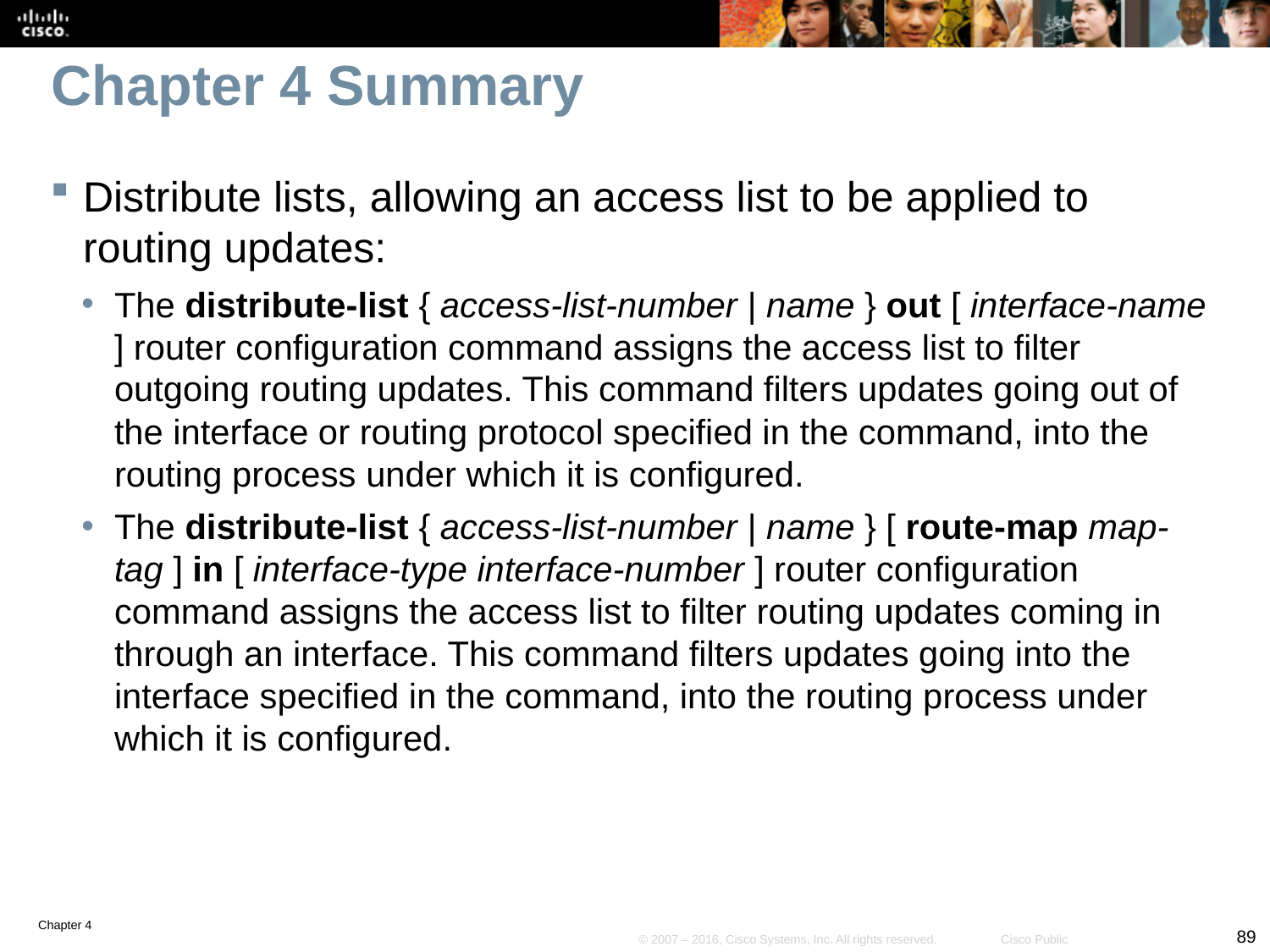

# Chapter 4 Summary
Distribute lists, allowing an access list to be applied to routing updates:
The distribute-list { access-list-number | name } out [ interface-name ] router configuration command assigns the access list to filter outgoing routing updates. This command filters updates going out of the interface or routing protocol specified in the command, into the routing process under which it is configured.
The distribute-list { access-list-number | name } [ route-map map-tag ] in [ interface-type interface-number ] router configuration command assigns the access list to filter routing updates coming in through an interface. This command filters updates going into the interface specified in the command, into the routing process under which it is configured.